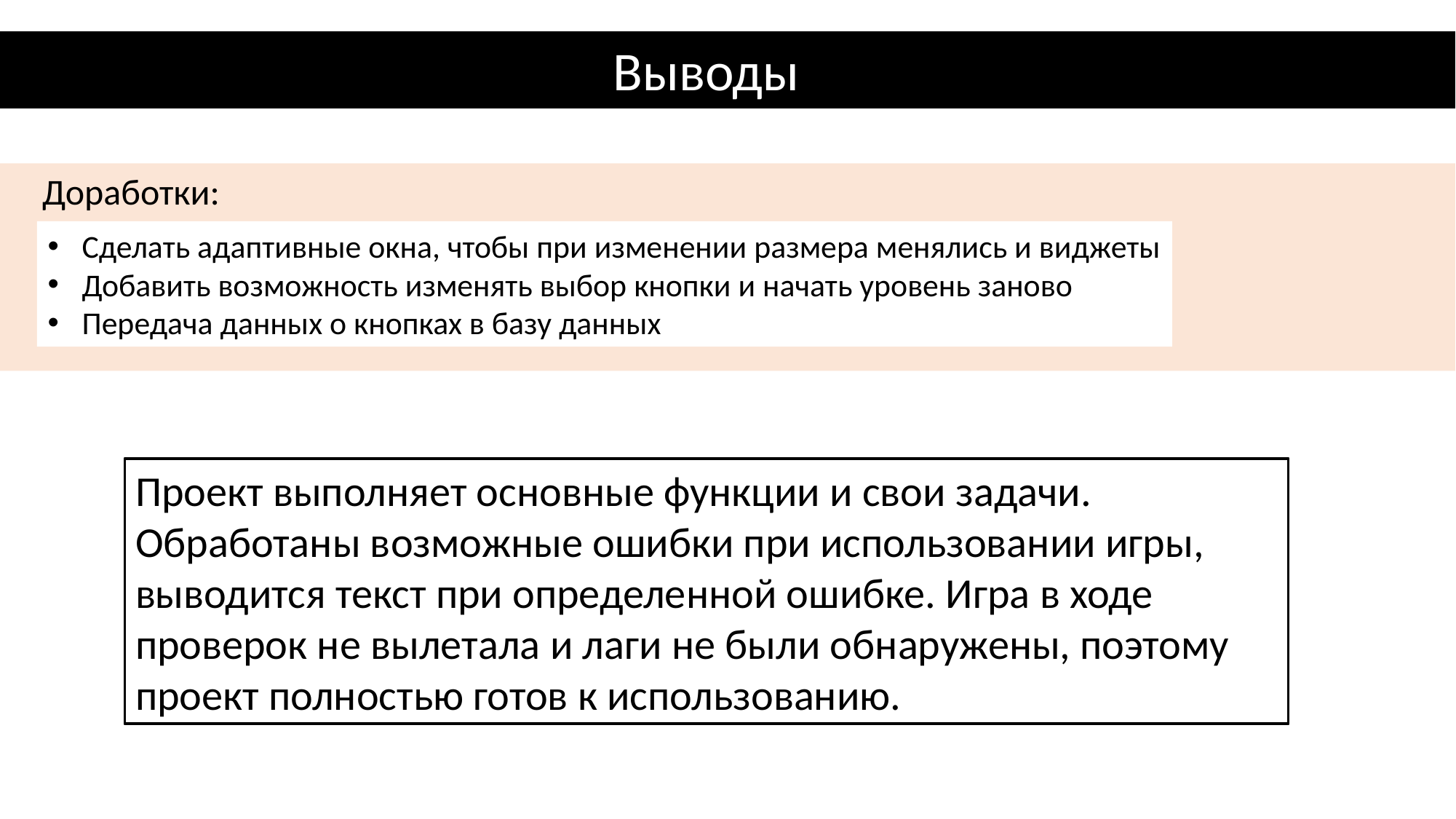

Выводы

Доработки:
Сделать адаптивные окна, чтобы при изменении размера менялись и виджеты
Добавить возможность изменять выбор кнопки и начать уровень заново
Передача данных о кнопках в базу данных
Проект выполняет основные функции и свои задачи. Обработаны возможные ошибки при использовании игры, выводится текст при определенной ошибке. Игра в ходе проверок не вылетала и лаги не были обнаружены, поэтому проект полностью готов к использованию.